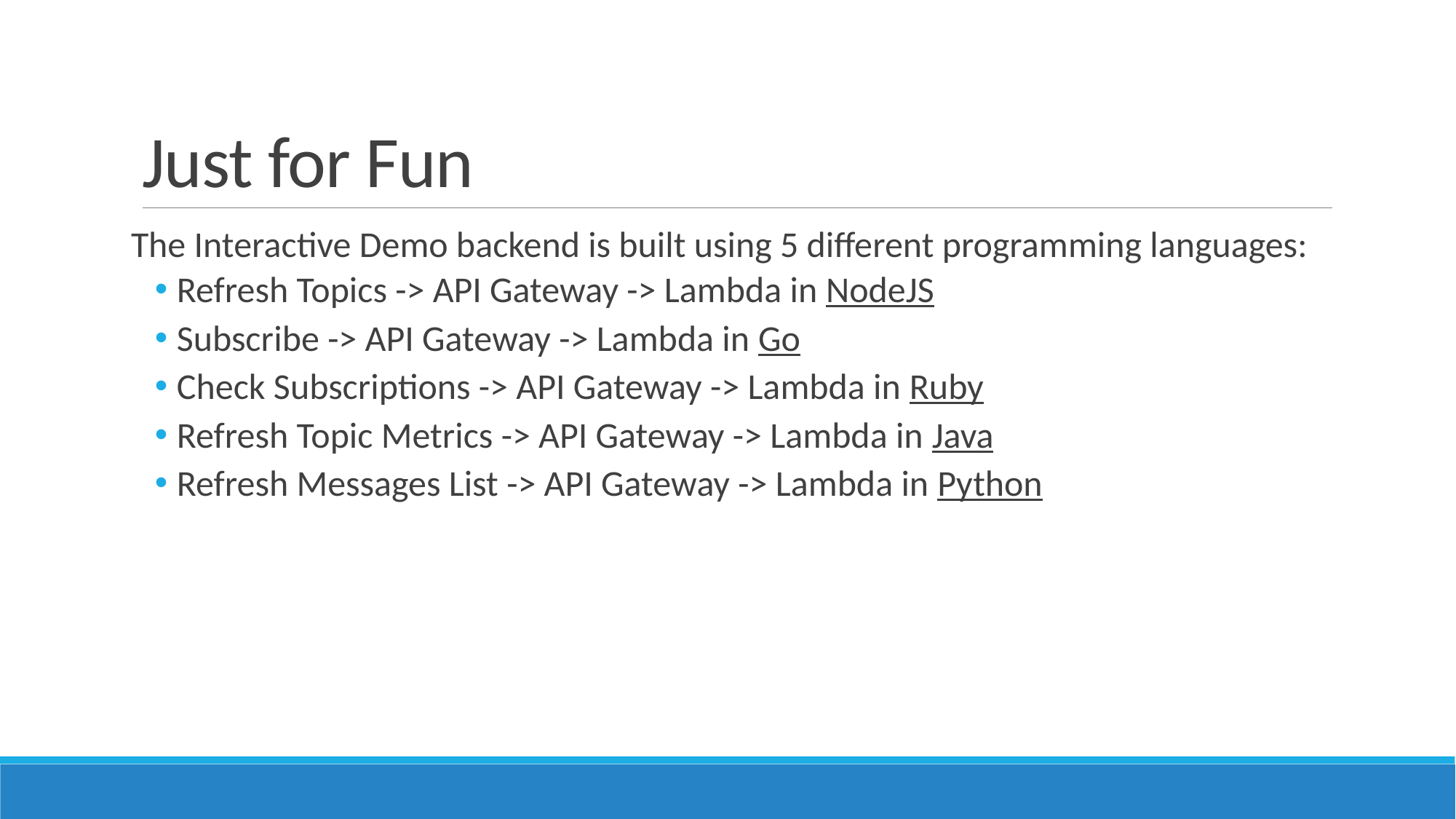

# Just for Fun
The Interactive Demo backend is built using 5 different programming languages:
Refresh Topics -> API Gateway -> Lambda in NodeJS
Subscribe -> API Gateway -> Lambda in Go
Check Subscriptions -> API Gateway -> Lambda in Ruby
Refresh Topic Metrics -> API Gateway -> Lambda in Java
Refresh Messages List -> API Gateway -> Lambda in Python